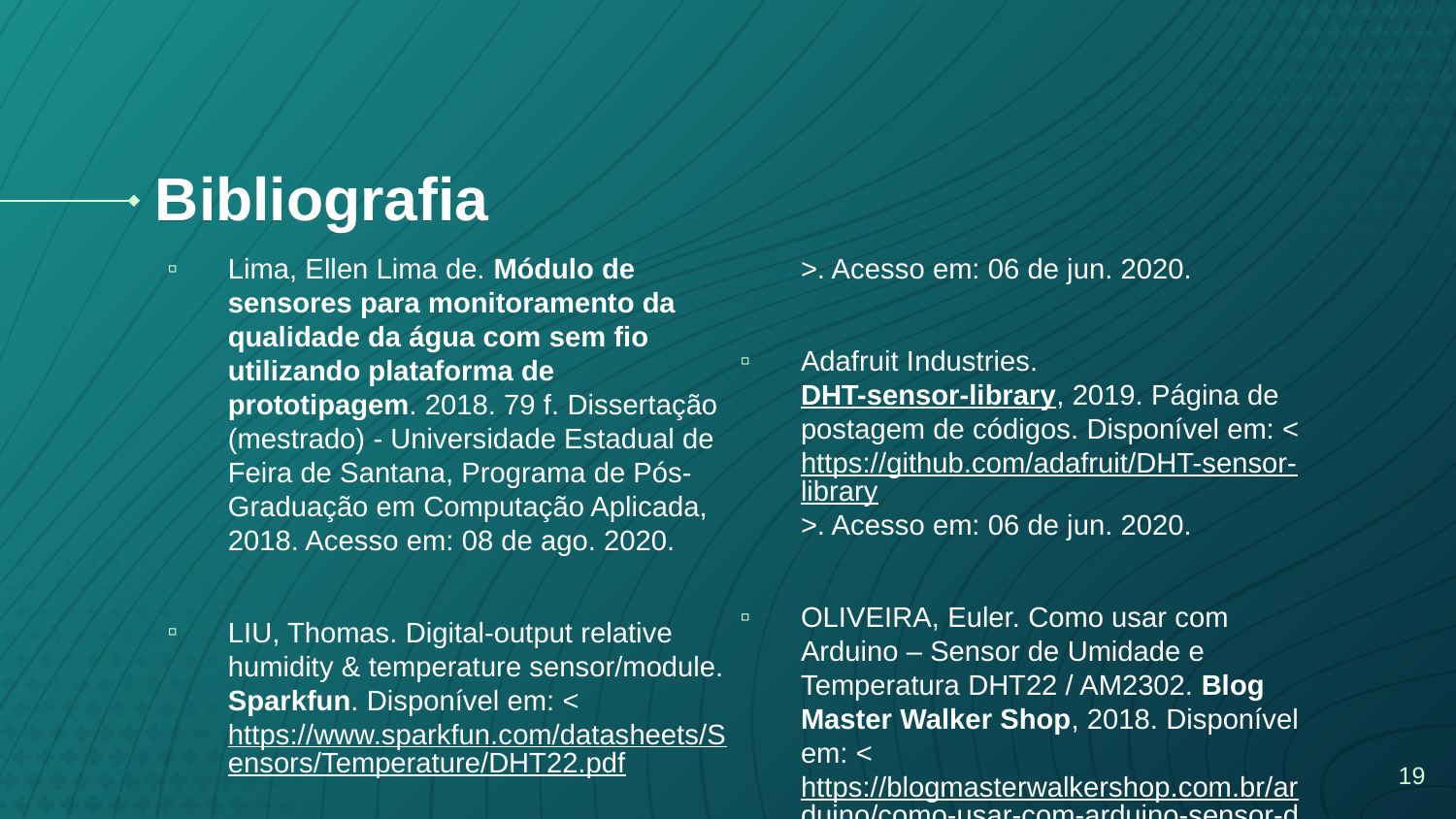

# Bibliografia
Lima, Ellen Lima de. Módulo de sensores para monitoramento da qualidade da água com sem fio utilizando plataforma de prototipagem. 2018. 79 f. Dissertação (mestrado) - Universidade Estadual de Feira de Santana, Programa de Pós-Graduação em Computação Aplicada, 2018. Acesso em: 08 de ago. 2020.

LIU, Thomas. Digital-output relative humidity & temperature sensor/module. Sparkfun. Disponível em: <https://www.sparkfun.com/datasheets/Sensors/Temperature/DHT22.pdf>. Acesso em: 06 de jun. 2020.

Adafruit Industries. DHT-sensor-library, 2019. Página de postagem de códigos. Disponível em: <https://github.com/adafruit/DHT-sensor-library>. Acesso em: 06 de jun. 2020.

OLIVEIRA, Euler. Como usar com Arduino – Sensor de Umidade e Temperatura DHT22 / AM2302. Blog Master Walker Shop, 2018. Disponível em: <https://blogmasterwalkershop.com.br/arduino/como-usar-com-arduino-sensor-de-umidade-e-temperatura-dht22-am2302/>. Acesso em: 06 de jun. 2020.

19